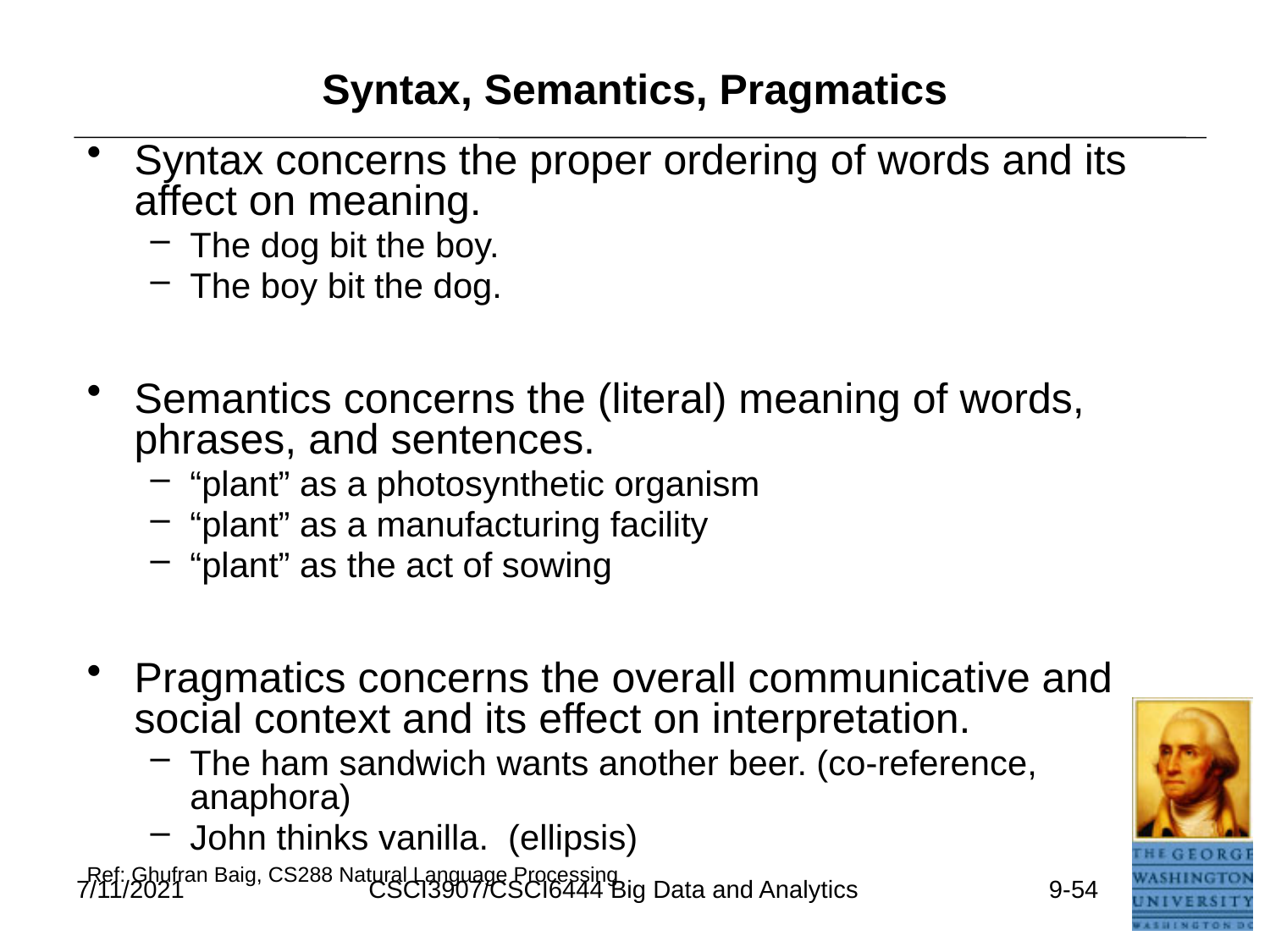

# Syntax, Semantics, Pragmatics
Syntax concerns the proper ordering of words and its affect on meaning.
The dog bit the boy.
The boy bit the dog.

Semantics concerns the (literal) meaning of words, phrases, and sentences.
“plant” as a photosynthetic organism
“plant” as a manufacturing facility
“plant” as the act of sowing

Pragmatics concerns the overall communicative and social context and its effect on interpretation.
The ham sandwich wants another beer. (co-reference, anaphora)
John thinks vanilla.  (ellipsis)
Ref: Ghufran Baig, CS288 Natural Language Processing
7/11/2021
CSCI3907/CSCI6444 Big Data and Analytics
9-54